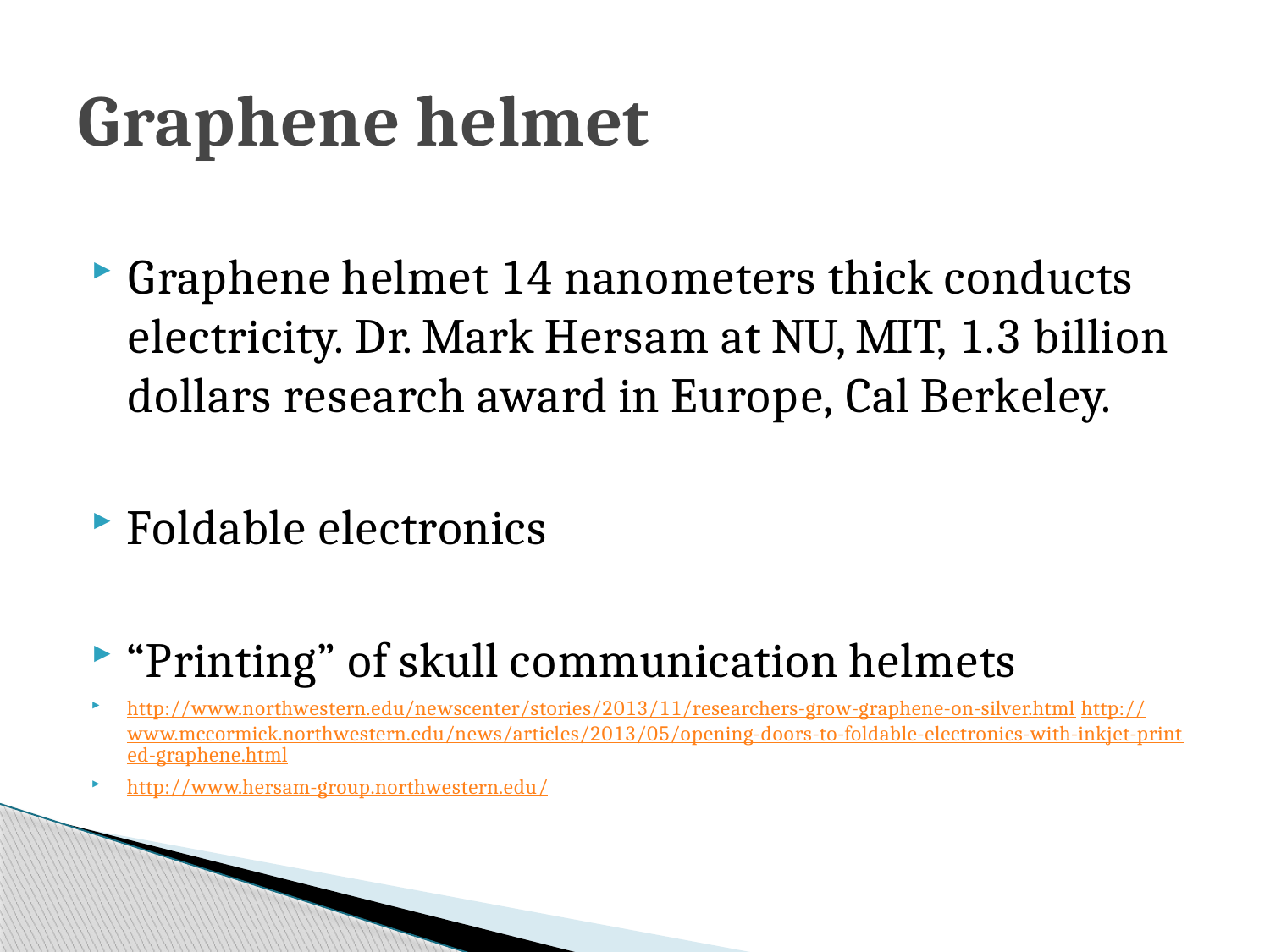

# Graphene helmet

Graphene helmet 14 nanometers thick conducts electricity. Dr. Mark Hersam at NU, MIT, 1.3 billion dollars research award in Europe, Cal Berkeley.

Foldable electronics

“Printing” of skull communication helmets
http://www.northwestern.edu/newscenter/stories/2013/11/researchers-grow-graphene-on-silver.html http://www.mccormick.northwestern.edu/news/articles/2013/05/opening-doors-to-foldable-electronics-with-inkjet-printed-graphene.html
http://www.hersam-group.northwestern.edu/